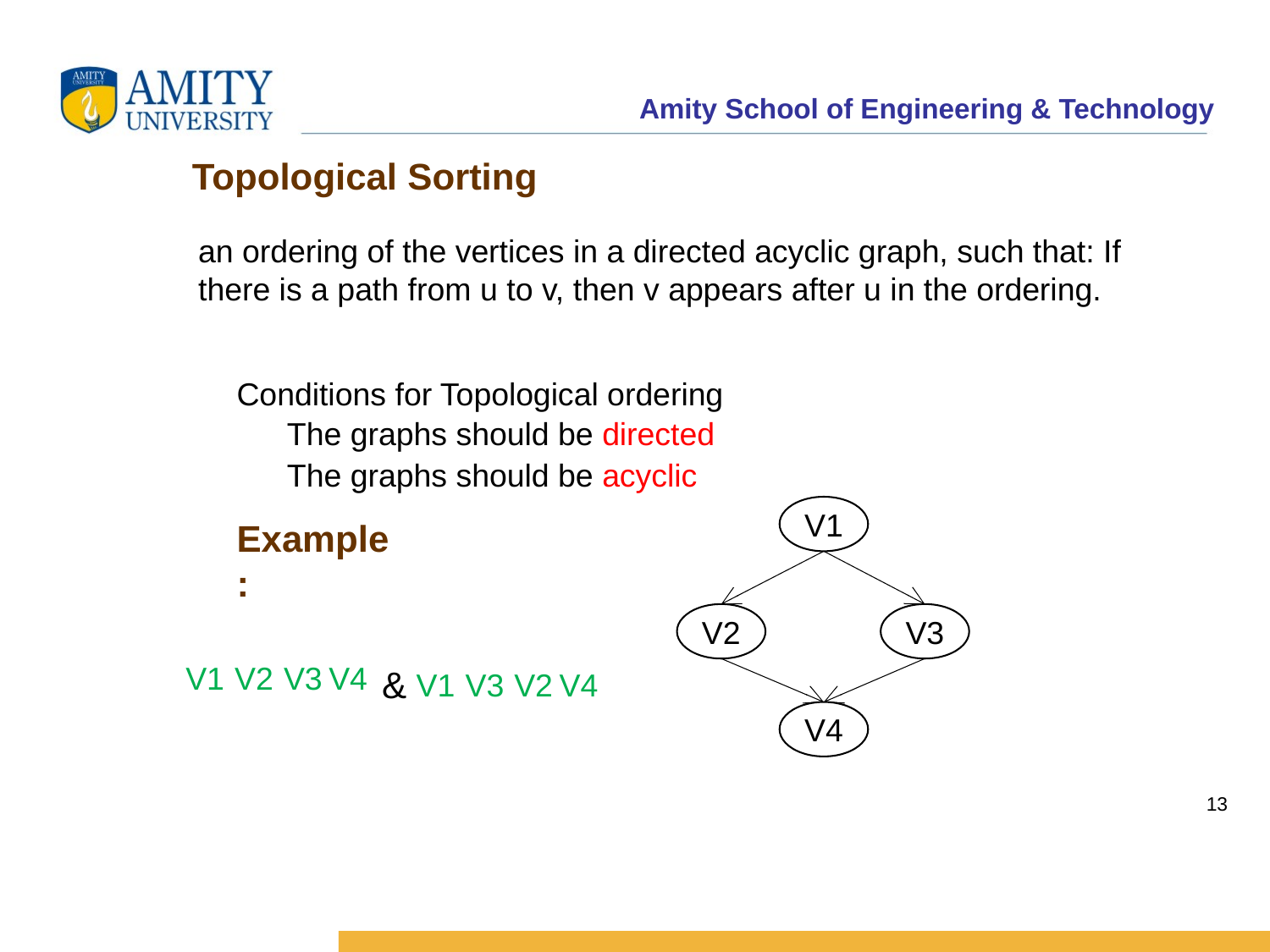

Topological Sorting
an ordering of the vertices in a directed acyclic graph, such that: If there is a path from u to v, then v appears after u in the ordering.
Conditions for Topological ordering
The graphs should be directed
The graphs should be acyclic
V1
Example :
V2
V3
V1
V2
V3
V4
&
V1
V3
V2
V4
V4
13